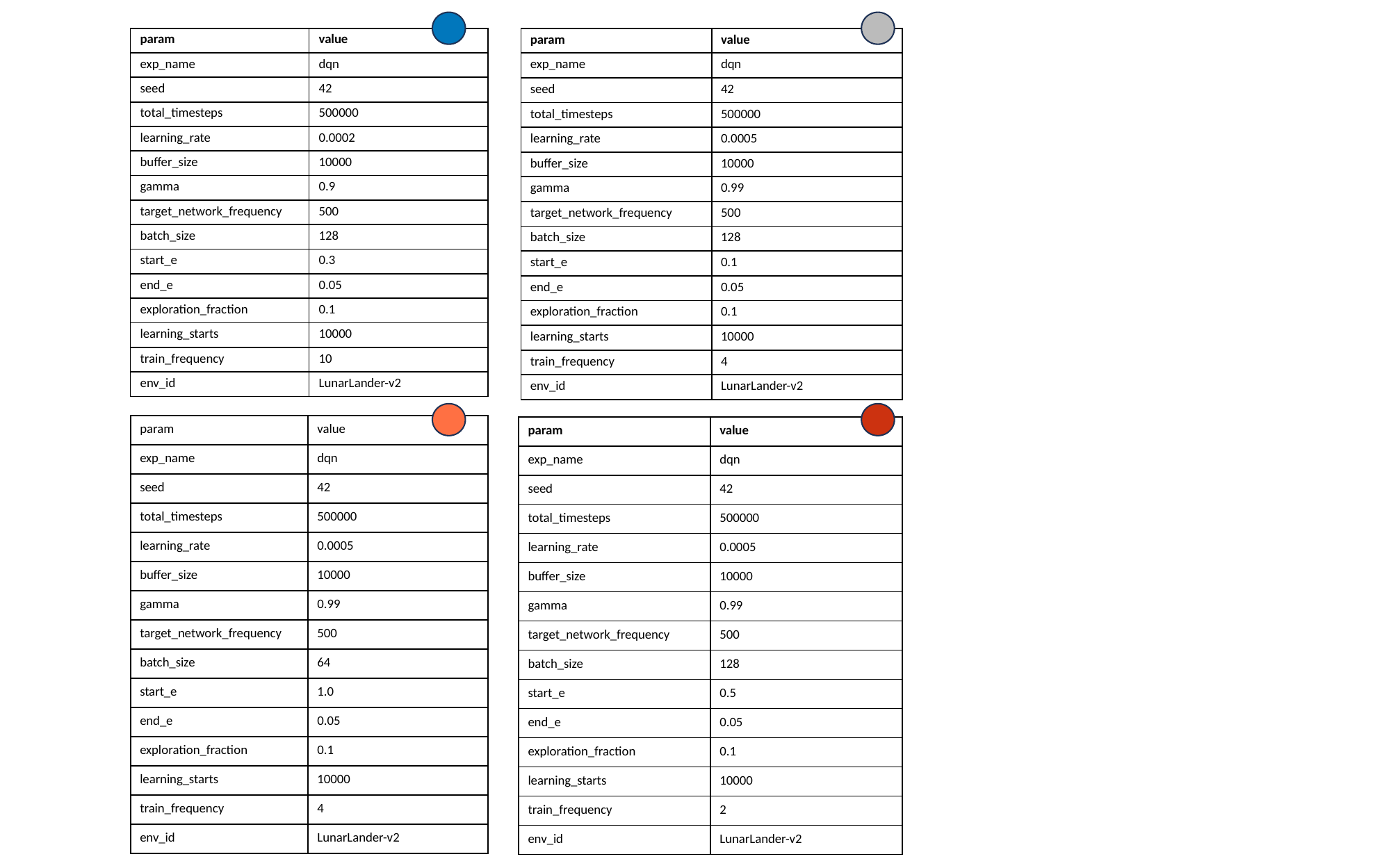

| param | value |
| --- | --- |
| exp\_name | dqn |
| seed | 42 |
| total\_timesteps | 500000 |
| learning\_rate | 0.0005 |
| buffer\_size | 10000 |
| gamma | 0.99 |
| target\_network\_frequency | 500 |
| batch\_size | 128 |
| start\_e | 0.1 |
| end\_e | 0.05 |
| exploration\_fraction | 0.1 |
| learning\_starts | 10000 |
| train\_frequency | 4 |
| env\_id | LunarLander-v2 |
| param | value |
| --- | --- |
| exp\_name | dqn |
| seed | 42 |
| total\_timesteps | 500000 |
| learning\_rate | 0.0002 |
| buffer\_size | 10000 |
| gamma | 0.9 |
| target\_network\_frequency | 500 |
| batch\_size | 128 |
| start\_e | 0.3 |
| end\_e | 0.05 |
| exploration\_fraction | 0.1 |
| learning\_starts | 10000 |
| train\_frequency | 10 |
| env\_id | LunarLander-v2 |

| param | value |
| --- | --- |
| exp\_name | dqn |
| seed | 42 |
| total\_timesteps | 500000 |
| learning\_rate | 0.0005 |
| buffer\_size | 10000 |
| gamma | 0.99 |
| target\_network\_frequency | 500 |
| batch\_size | 64 |
| start\_e | 1.0 |
| end\_e | 0.05 |
| exploration\_fraction | 0.1 |
| learning\_starts | 10000 |
| train\_frequency | 4 |
| env\_id | LunarLander-v2 |
| param | value |
| --- | --- |
| exp\_name | dqn |
| seed | 42 |
| total\_timesteps | 500000 |
| learning\_rate | 0.0005 |
| buffer\_size | 10000 |
| gamma | 0.99 |
| target\_network\_frequency | 500 |
| batch\_size | 128 |
| start\_e | 0.5 |
| end\_e | 0.05 |
| exploration\_fraction | 0.1 |
| learning\_starts | 10000 |
| train\_frequency | 2 |
| env\_id | LunarLander-v2 |